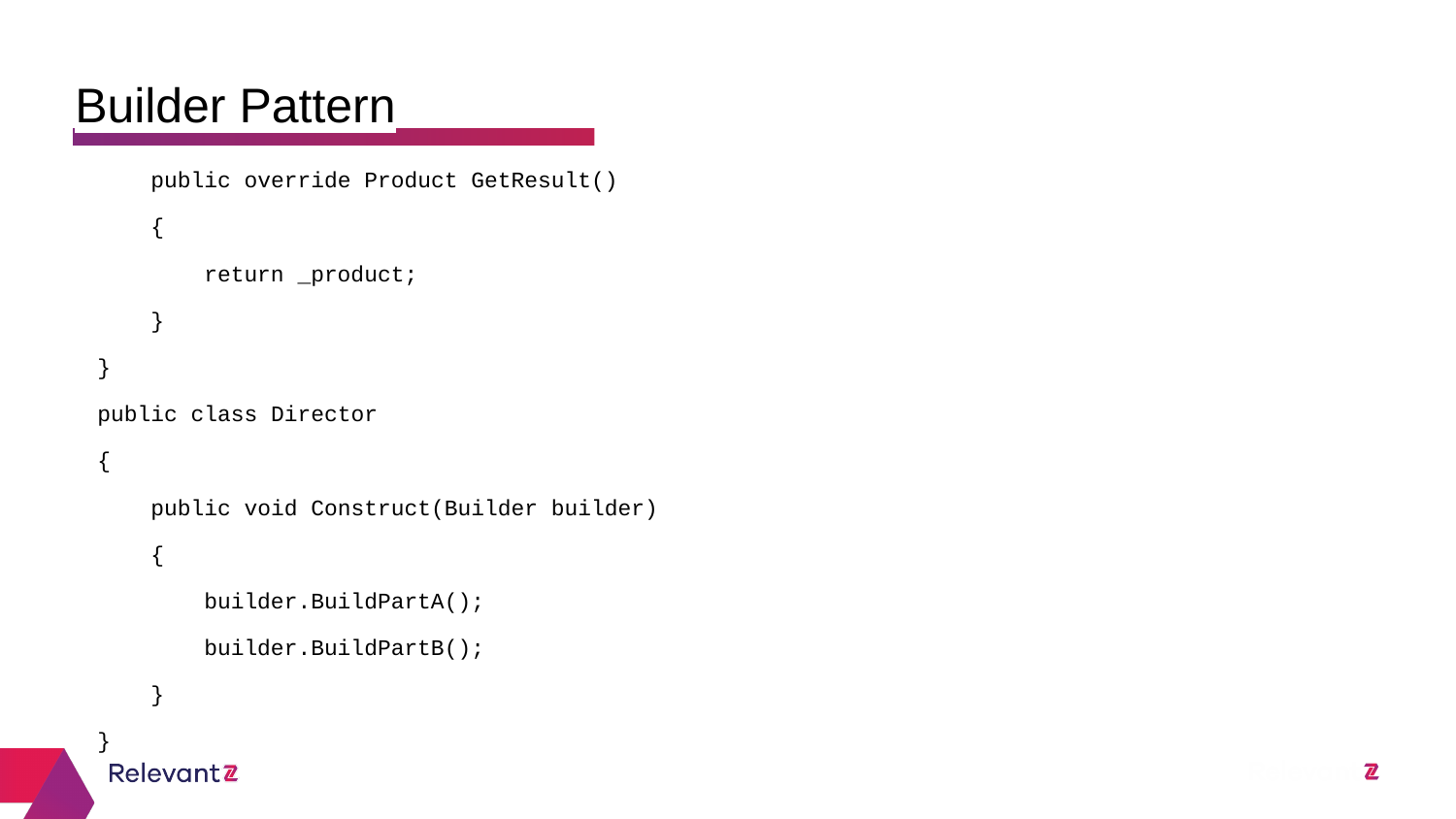

Builder Pattern
    public override Product GetResult()
    {
        return _product;
    }
}
public class Director
{
    public void Construct(Builder builder)
    {
        builder.BuildPartA();
        builder.BuildPartB();
    }
}